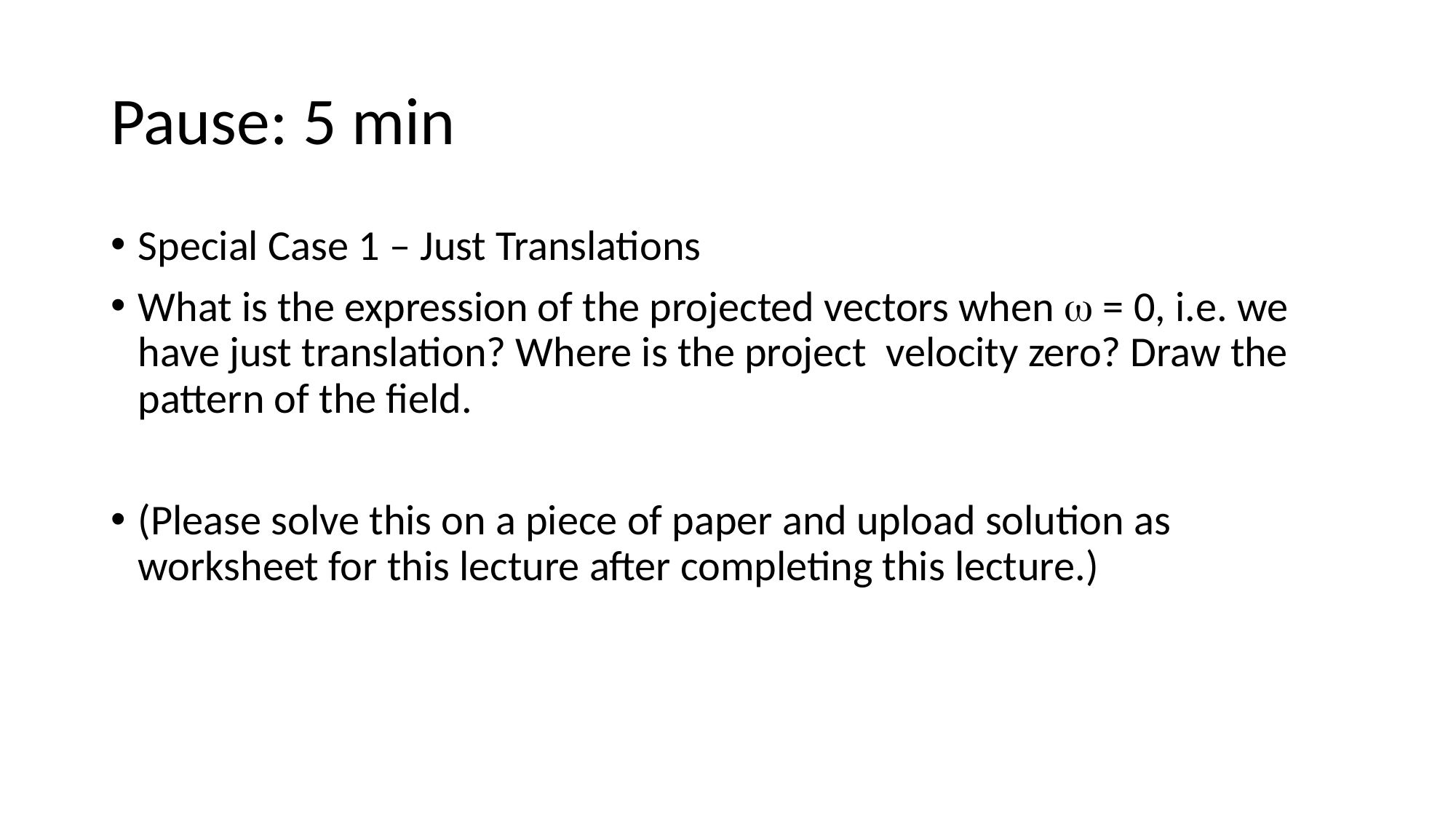

# Pause: 5 min
Special Case 1 – Just Translations
What is the expression of the projected vectors when ω = 0, i.e. we have just translation? Where is the project  velocity zero? Draw the pattern of the field.

(Please solve this on a piece of paper and upload solution as worksheet for this lecture after completing this lecture.)